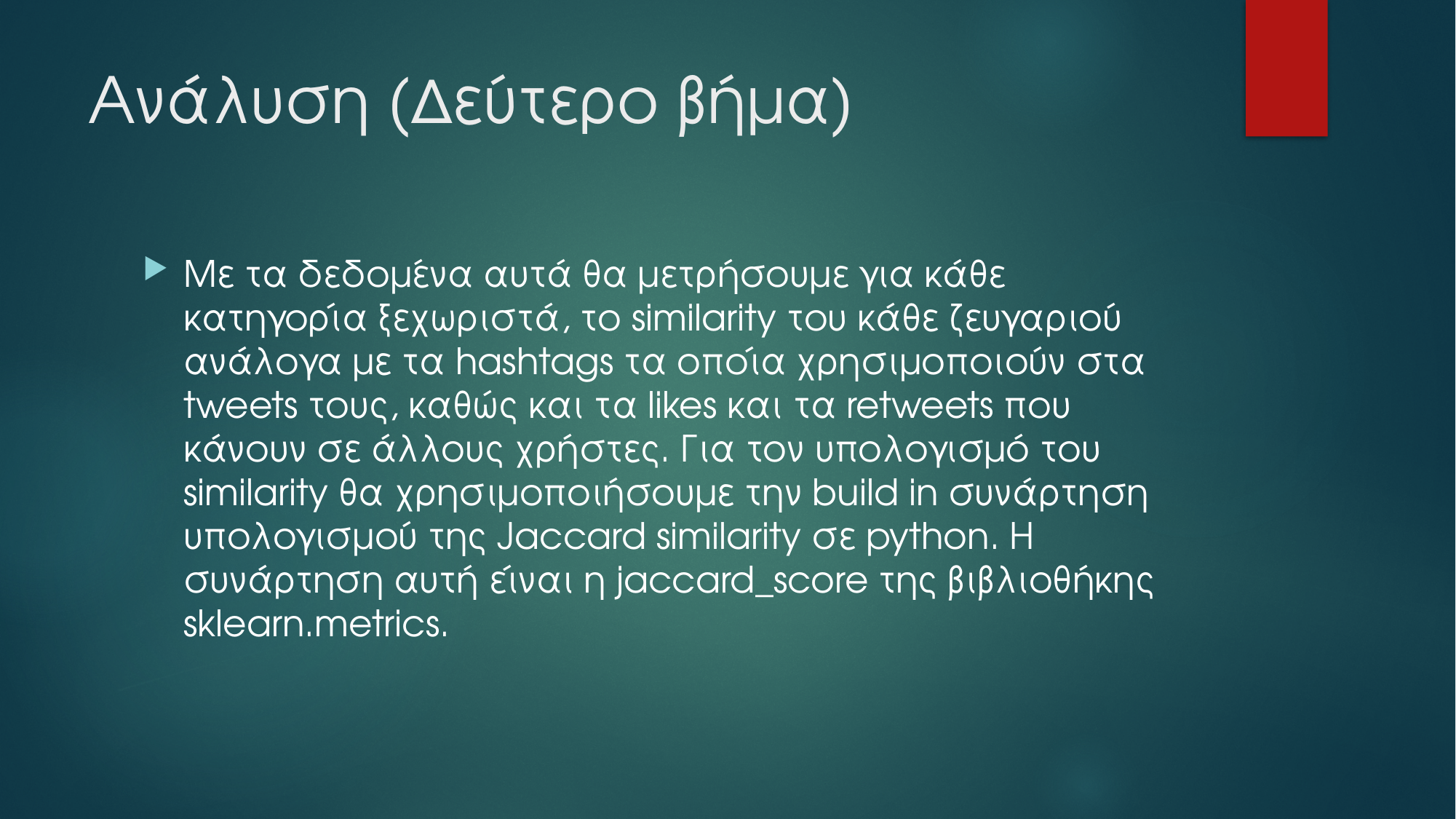

# Ανάλυση (Δεύτερο βήμα)
Με τα δεδομένα αυτά θα μετρήσουμε για κάθε κατηγορία ξεχωριστά, το similarity του κάθε ζευγαριού ανάλογα με τα hashtags τα οποία χρησιμοποιούν στα tweets τους, καθώς και τα likes και τα retweets που κάνουν σε άλλους χρήστες. Για τον υπολογισμό του similarity θα χρησιμοποιήσουμε την build in συνάρτηση υπολογισμού της Jaccard similarity σε python. Η συνάρτηση αυτή είναι η jaccard_score της βιβλιοθήκης sklearn.metrics.